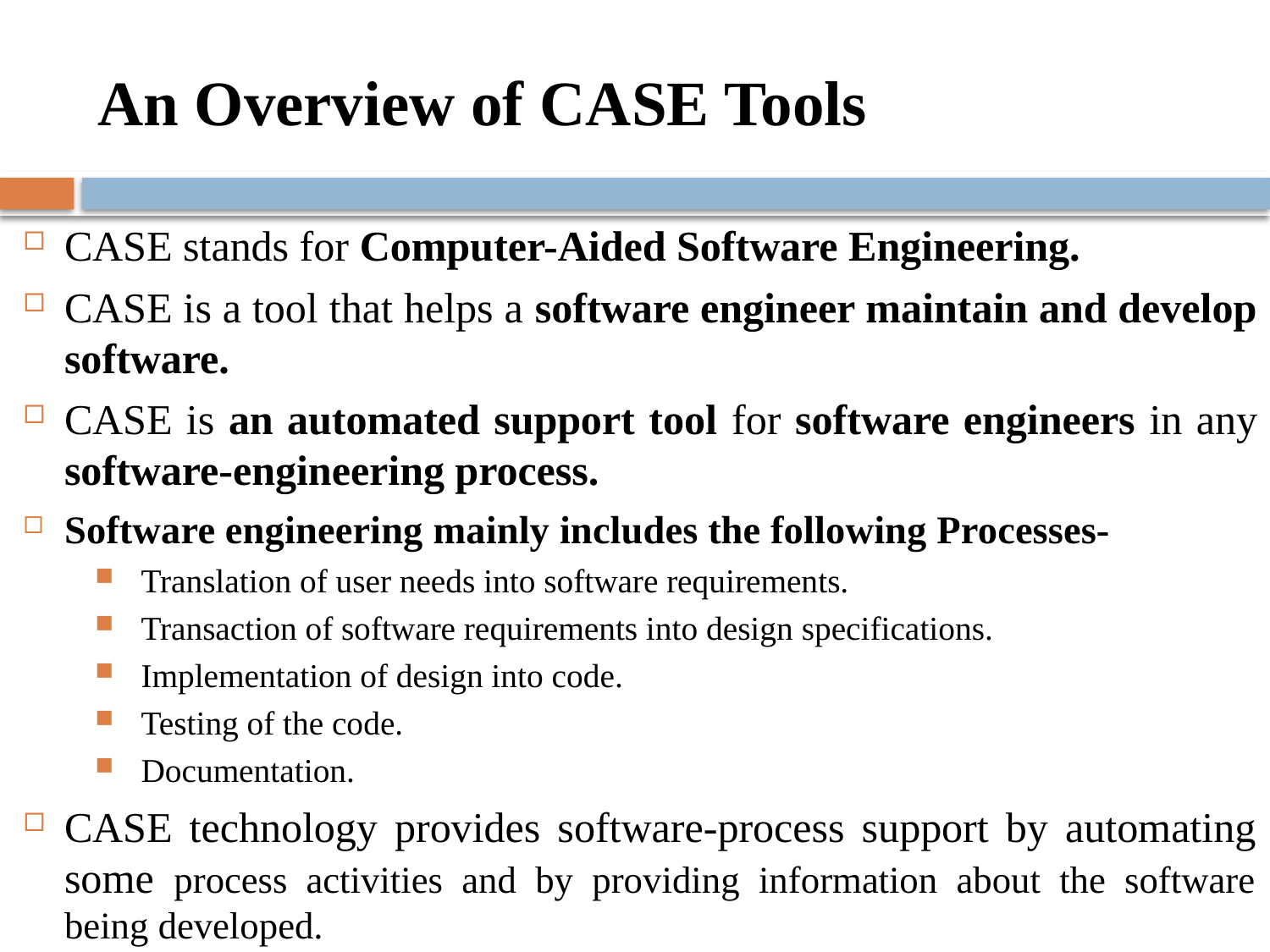

# An Overview of CASE Tools
CASE stands for Computer-Aided Software Engineering.
CASE is a tool that helps a software engineer maintain and develop software.
CASE is an automated support tool for software engineers in any software-engineering process.
Software engineering mainly includes the following Processes-
Translation of user needs into software requirements.
Transaction of software requirements into design specifications.
Implementation of design into code.
Testing of the code.
Documentation.
CASE technology provides software-process support by automating some process activities and by providing information about the software being developed.